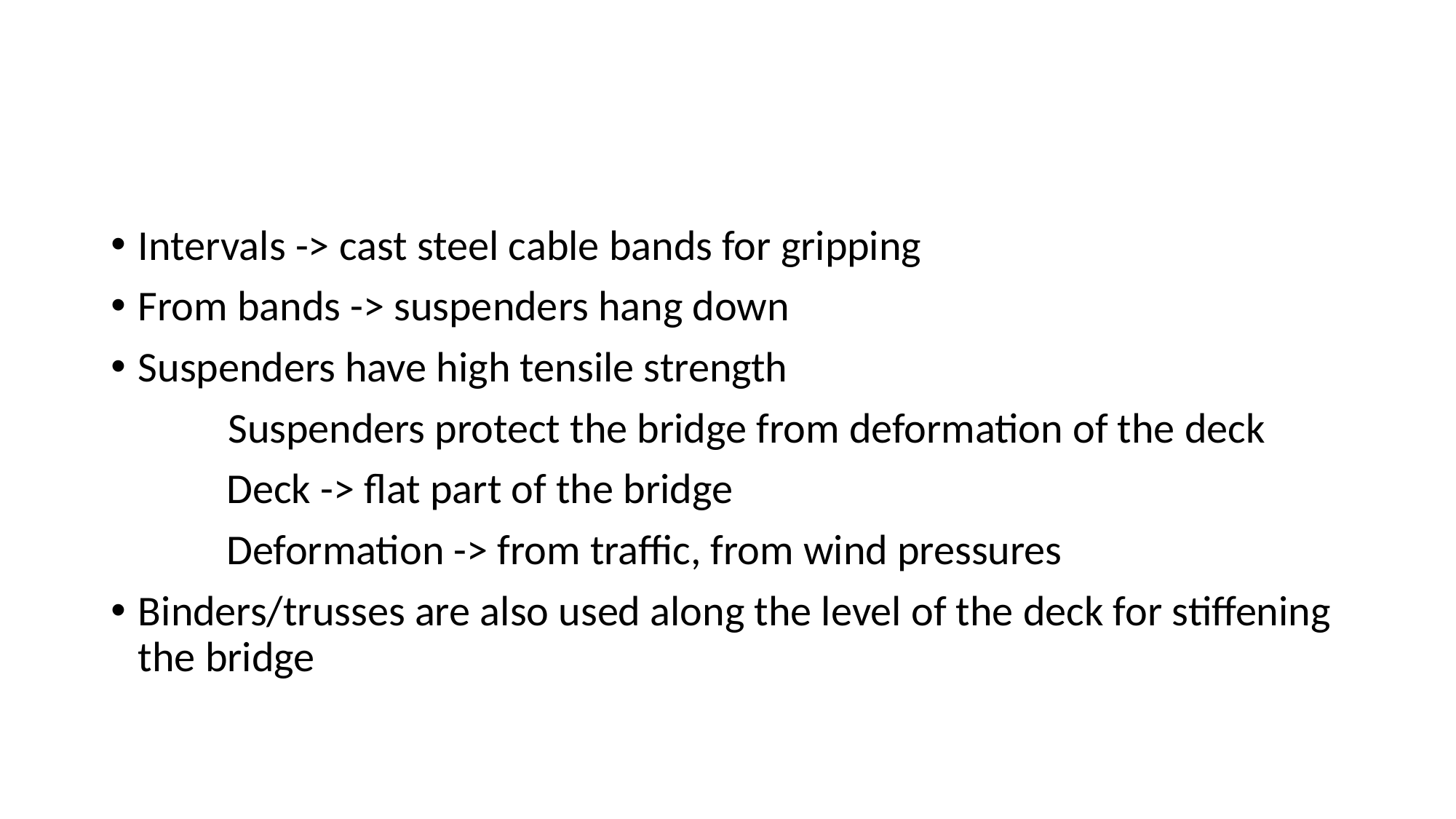

#
Intervals -> cast steel cable bands for gripping
From bands -> suspenders hang down
Suspenders have high tensile strength
    Suspenders protect the bridge from deformation of the deck
            Deck -> flat part of the bridge
            Deformation -> from traffic, from wind pressures
Binders/trusses are also used along the level of the deck for stiffening the bridge